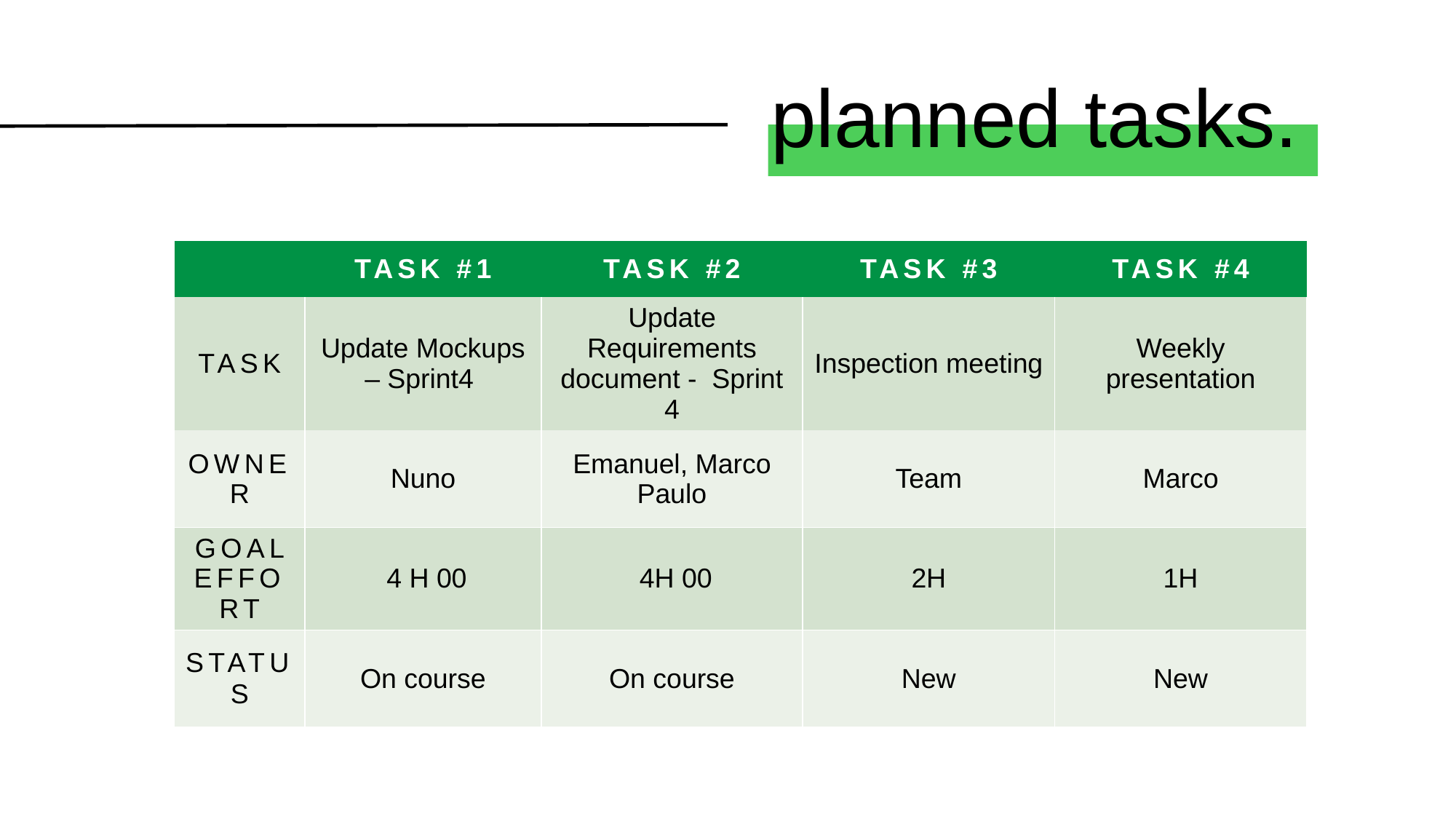

# planned tasks.

|  | TASK #1 | TASK #2 | TASK #3 | TASK #4 |
| --- | --- | --- | --- | --- |
| TASK | Update Mockups – Sprint4 | Update Requirements document - Sprint 4 | Inspection meeting | Weekly presentation |
| OWNER | Nuno | Emanuel, Marco Paulo | Team | Marco |
| GOAL EFFORT | 4 H 00 | 4H 00 | 2H | 1H |
| STATUS | On course | On course | New | New |